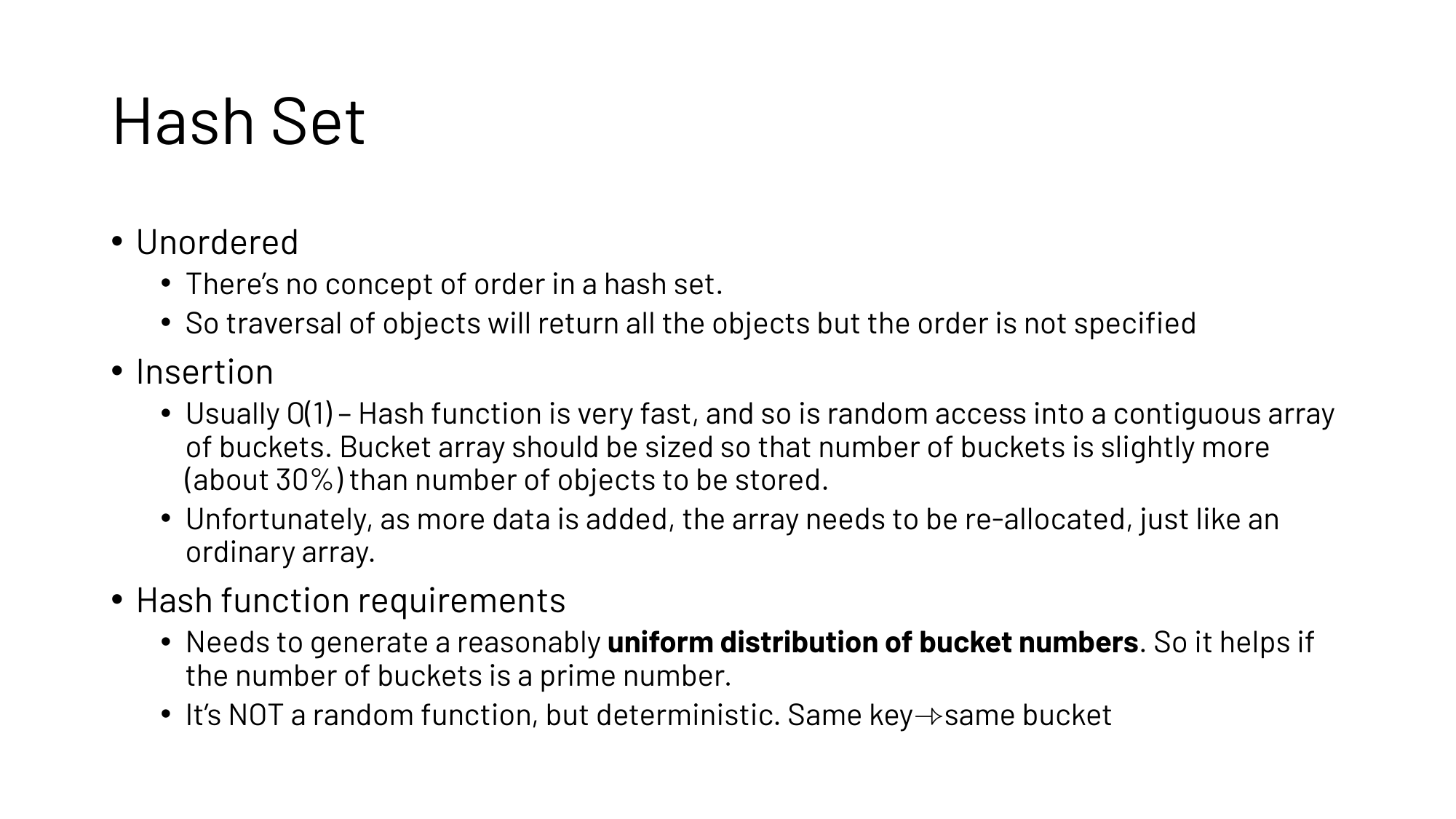

# Hash Set
Unordered
There’s no concept of order in a hash set.
So traversal of objects will return all the objects but the order is not specified
Insertion
Usually O(1) – Hash function is very fast, and so is random access into a contiguous array of buckets. Bucket array should be sized so that number of buckets is slightly more (about 30%) than number of objects to be stored.
Unfortunately, as more data is added, the array needs to be re-allocated, just like an ordinary array.
Hash function requirements
Needs to generate a reasonably uniform distribution of bucket numbers. So it helps if the number of buckets is a prime number.
It’s NOT a random function, but deterministic. Same key⇾same bucket